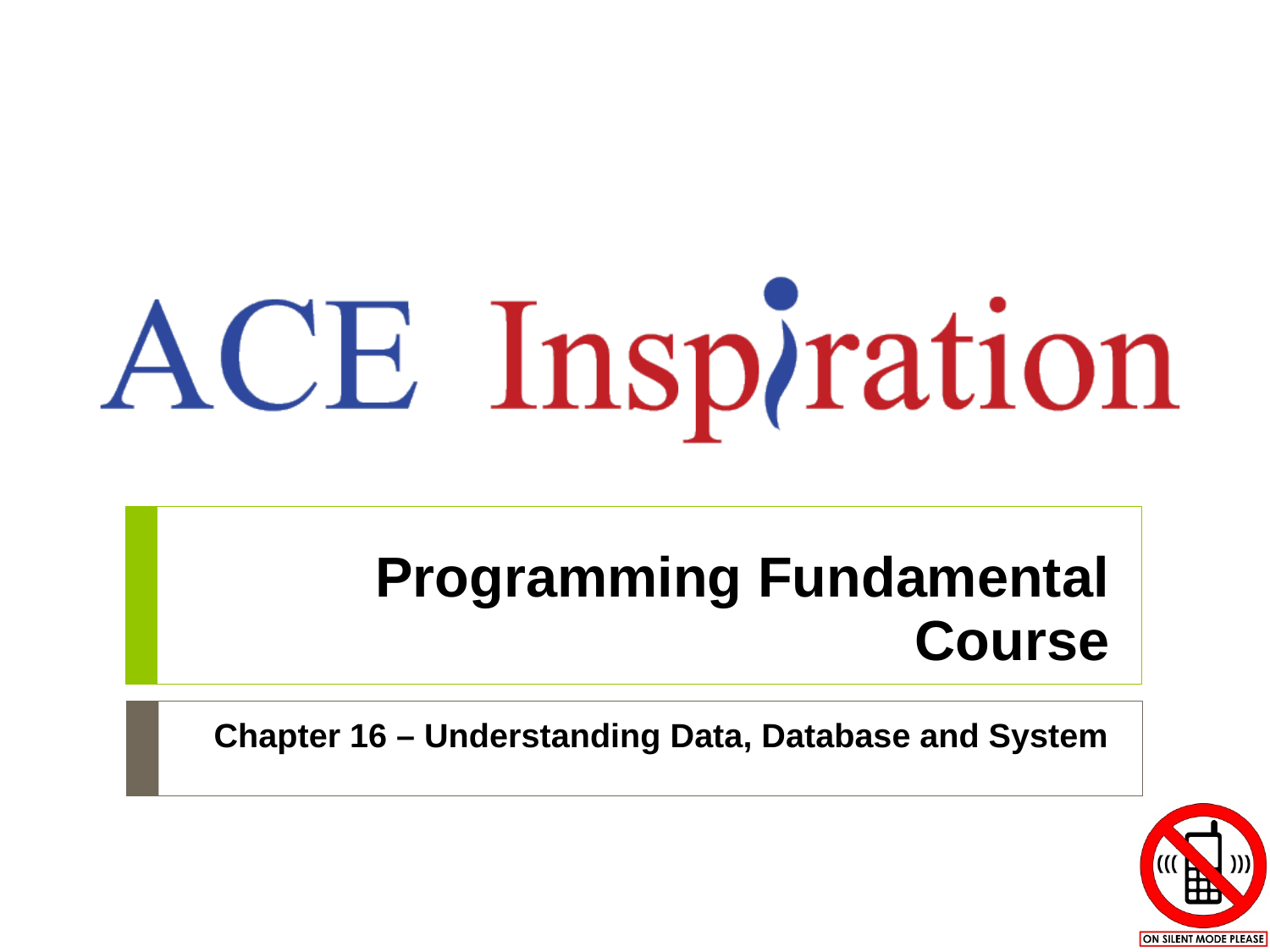

# Programming Fundamental Course
Chapter 16 – Understanding Data, Database and System